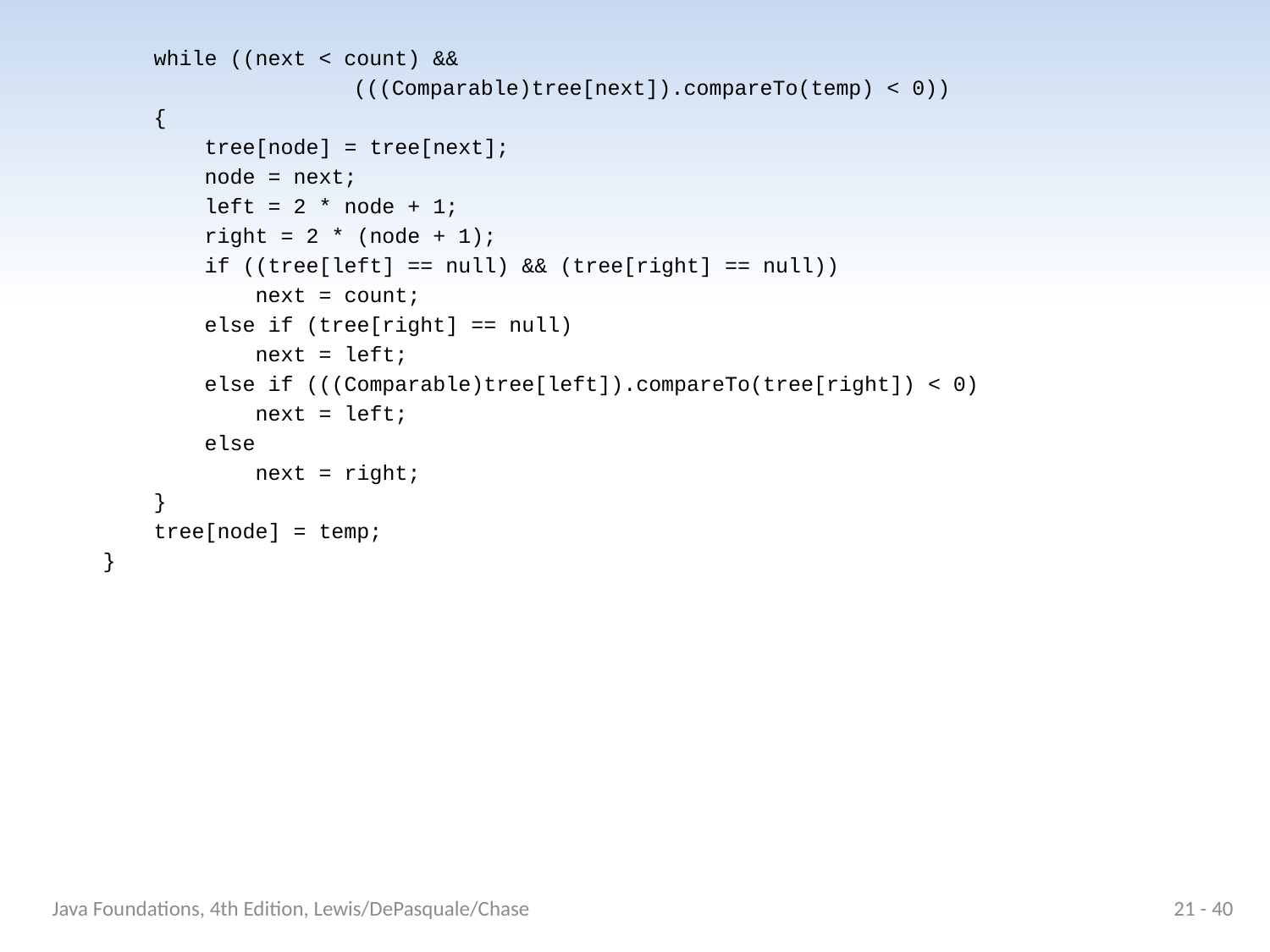

while ((next < count) &&
			(((Comparable)tree[next]).compareTo(temp) < 0))
        {
            tree[node] = tree[next];
            node = next;
            left = 2 * node + 1;
            right = 2 * (node + 1);
            if ((tree[left] == null) && (tree[right] == null))
                next = count;
            else if (tree[right] == null)
                next = left;
            else if (((Comparable)tree[left]).compareTo(tree[right]) < 0)
                next = left;
            else
                next = right;
        }
        tree[node] = temp;
    }

Java Foundations, 4th Edition, Lewis/DePasquale/Chase
21 - 40